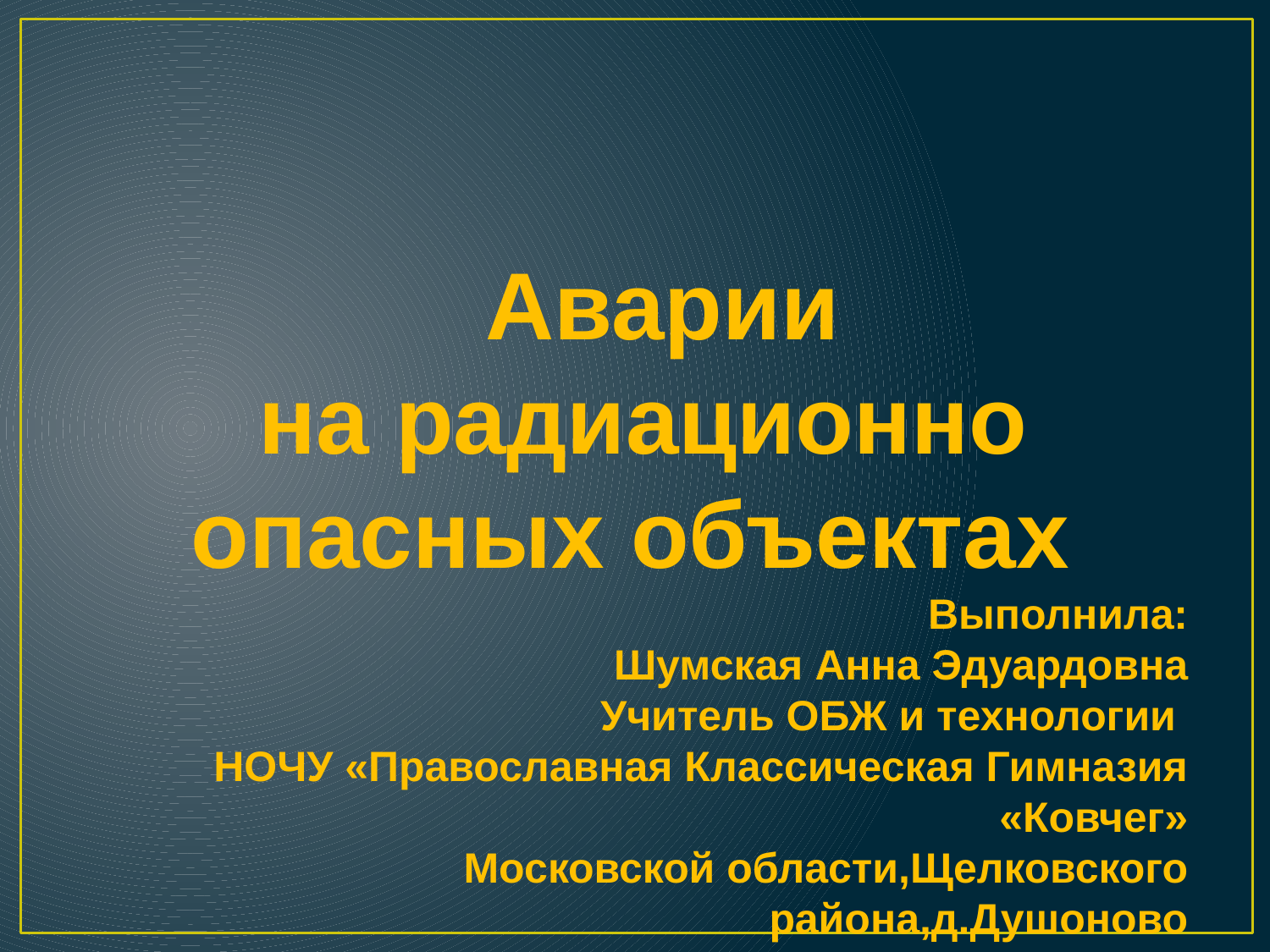

Аварии
 на радиационно опасных объектах
Выполнила:
Шумская Анна Эдуардовна
Учитель ОБЖ и технологии
НОЧУ «Православная Классическая Гимназия «Ковчег»
Московской области,Щелковского района,д.Душоново